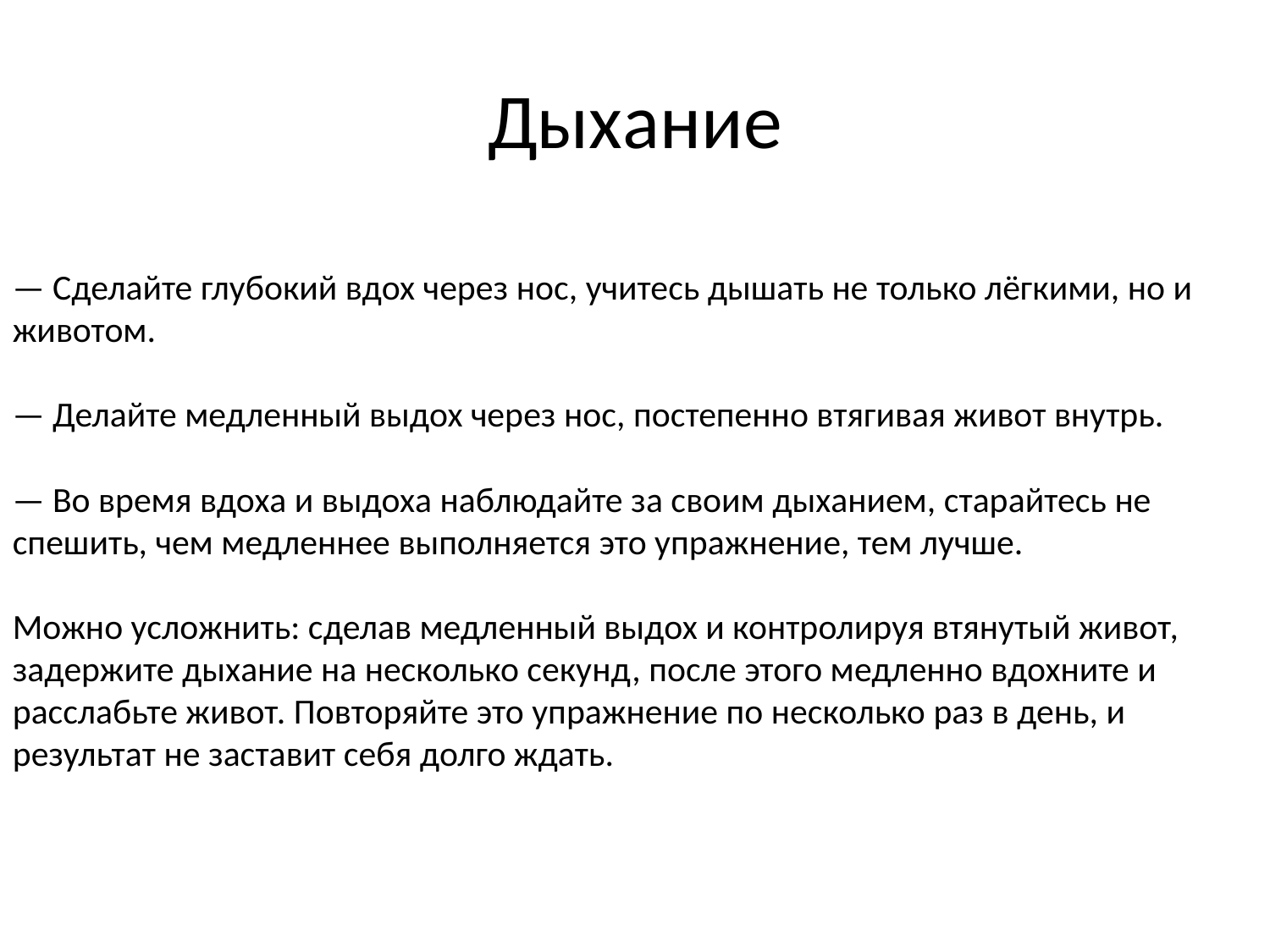

# Дыхание
— Сделайте глубокий вдох через нос, учитесь дышать не только лёгкими, но и животом.

— Делайте медленный выдох через нос, постепенно втягивая живот внутрь.

— Во время вдоха и выдоха наблюдайте за своим дыханием, старайтесь не спешить, чем медленнее выполняется это упражнение, тем лучше.

Можно усложнить: сделав медленный выдох и контролируя втянутый живот, задержите дыхание на несколько секунд, после этого медленно вдохните и расслабьте живот. Повторяйте это упражнение по несколько раз в день, и результат не заставит себя долго ждать.